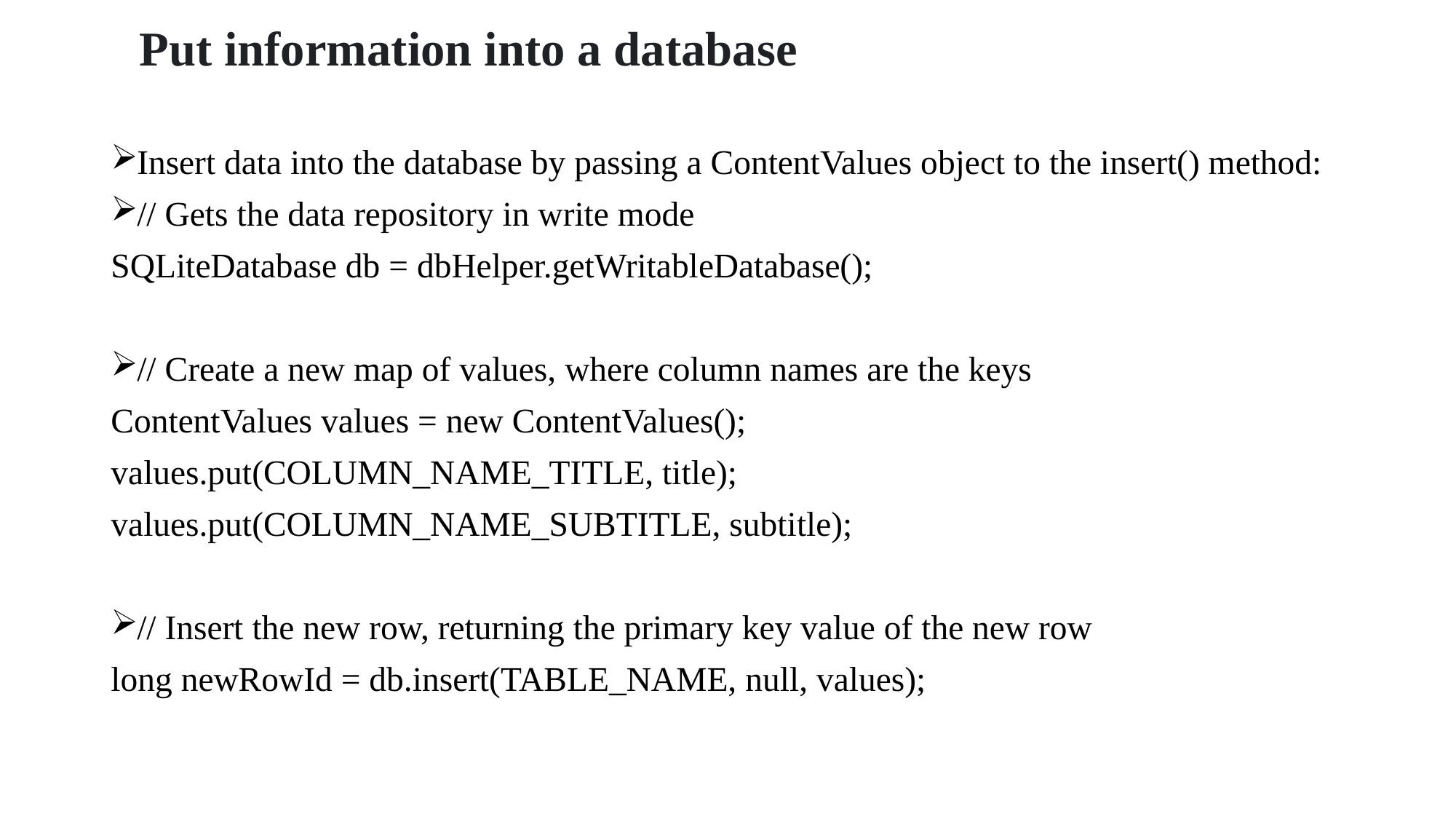

# Put information into a database

Insert data into the database by passing a ContentValues object to the insert() method:
// Gets the data repository in write mode
SQLiteDatabase db = dbHelper.getWritableDatabase();

// Create a new map of values, where column names are the keys
ContentValues values = new ContentValues();
values.put(COLUMN_NAME_TITLE, title);
values.put(COLUMN_NAME_SUBTITLE, subtitle);

// Insert the new row, returning the primary key value of the new row
long newRowId = db.insert(TABLE_NAME, null, values);